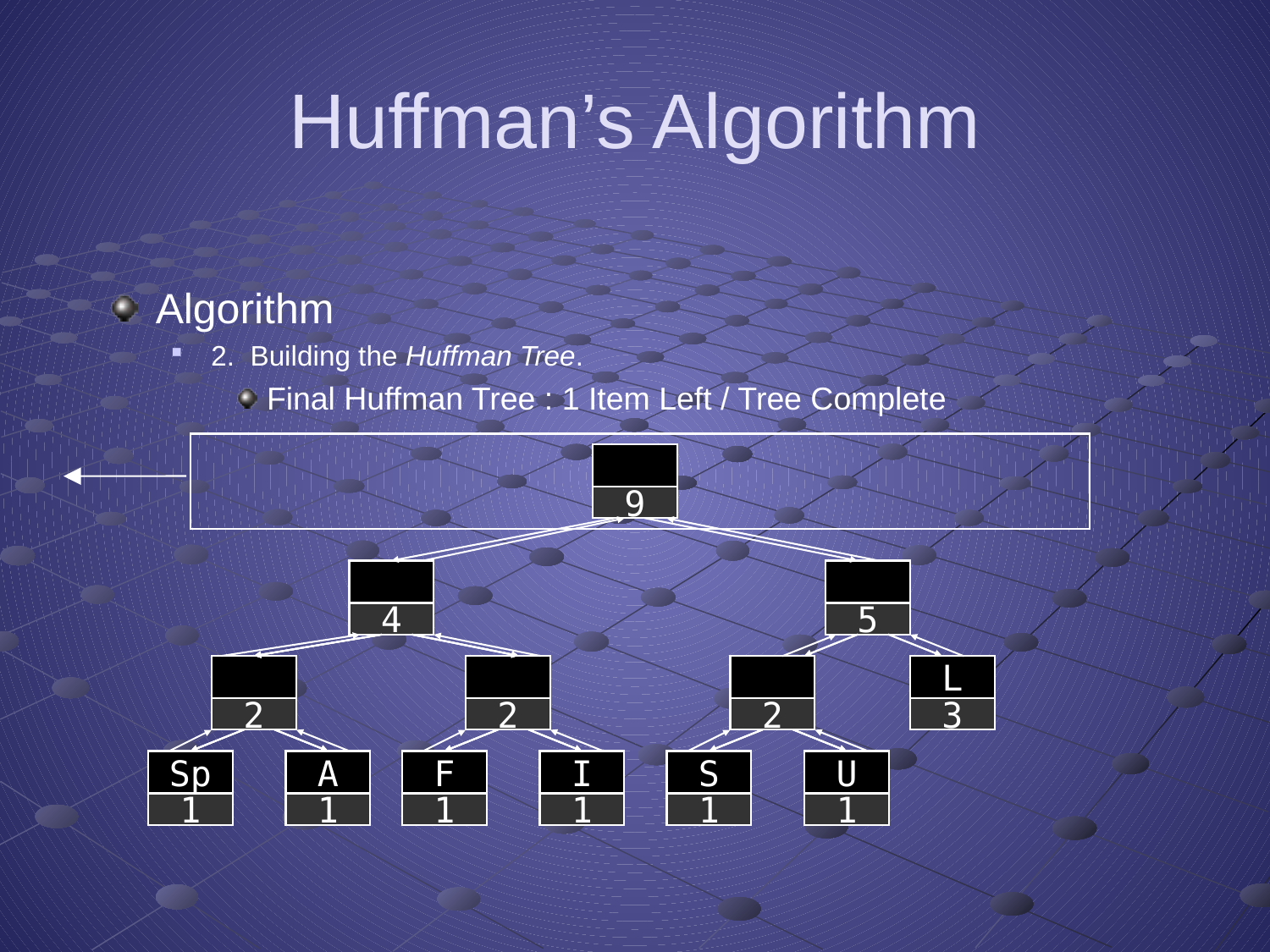

# Huffman’s Algorithm
Algorithm
2.  Building the Huffman Tree.
Final Huffman Tree : 1 Item Left / Tree Complete

9

4
5

L
2
2
2
3

Sp
A
F
I
S
U
1
1
1
1
1
1